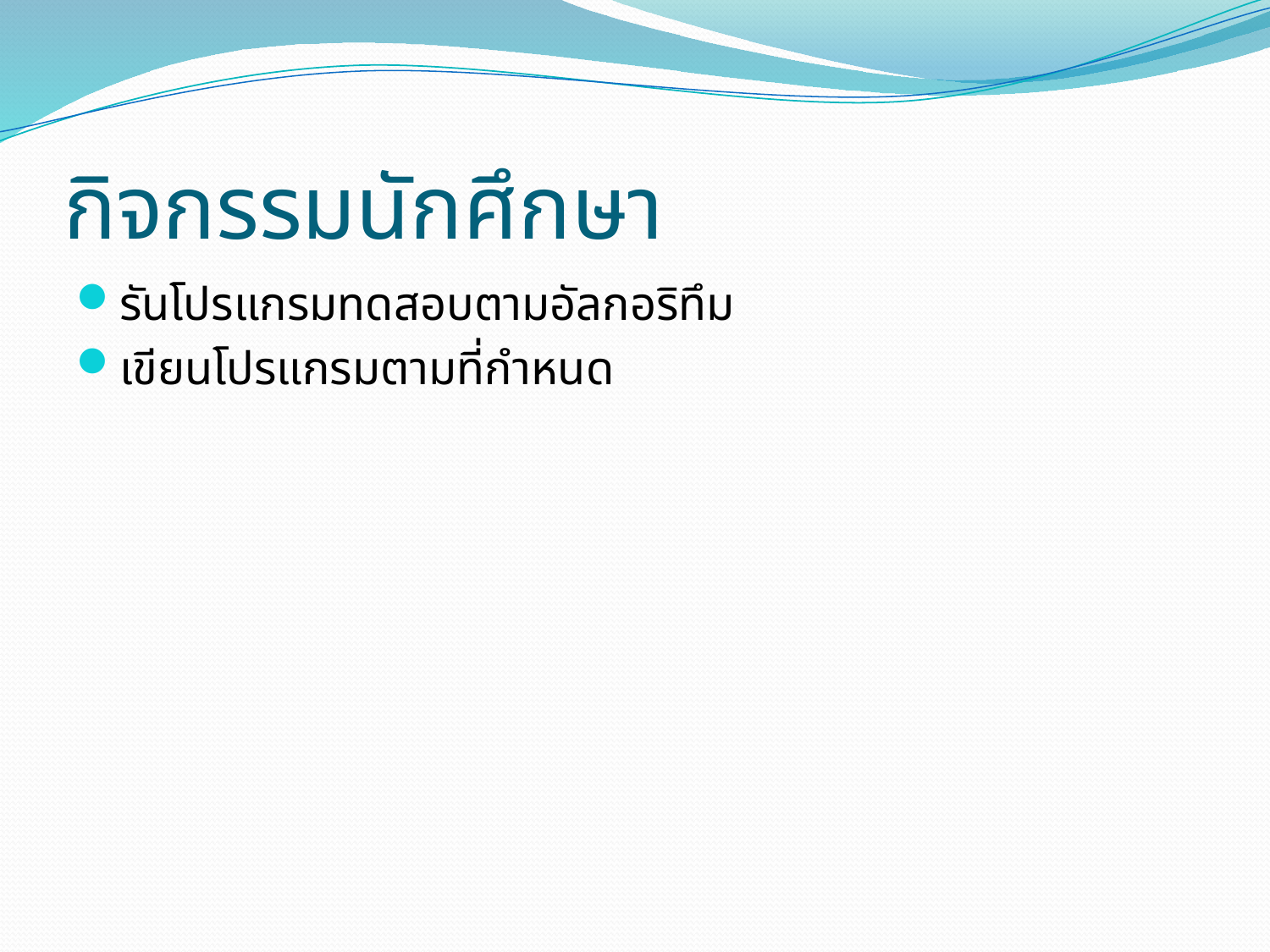

# กิจกรรมนักศึกษา
รันโปรแกรมทดสอบตามอัลกอริทึม
เขียนโปรแกรมตามที่กำหนด